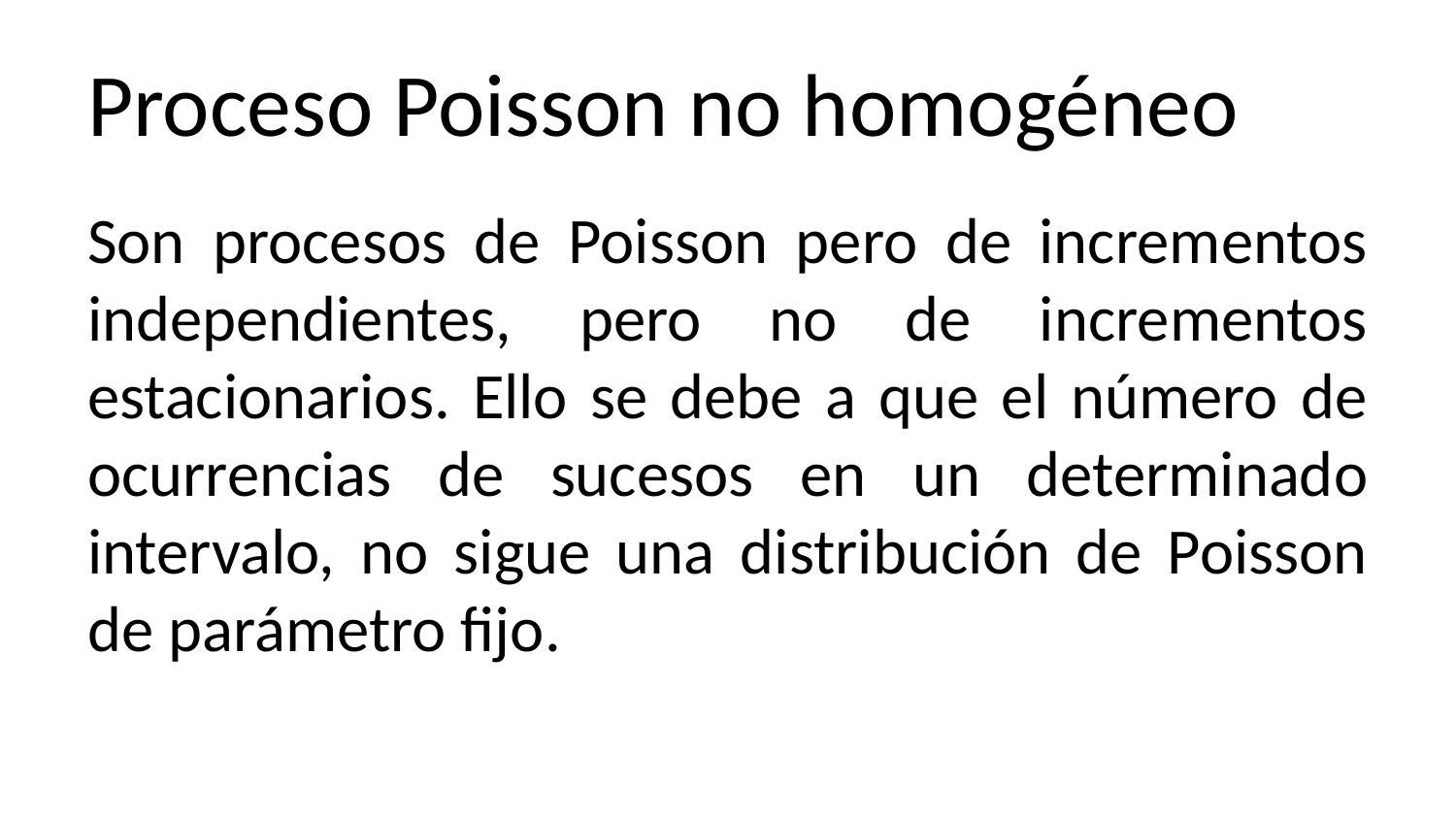

# Proceso Poisson no homogéneo
Son procesos de Poisson pero de incrementos independientes, pero no de incrementos estacionarios. Ello se debe a que el número de ocurrencias de sucesos en un determinado intervalo, no sigue una distribución de Poisson de parámetro fijo.